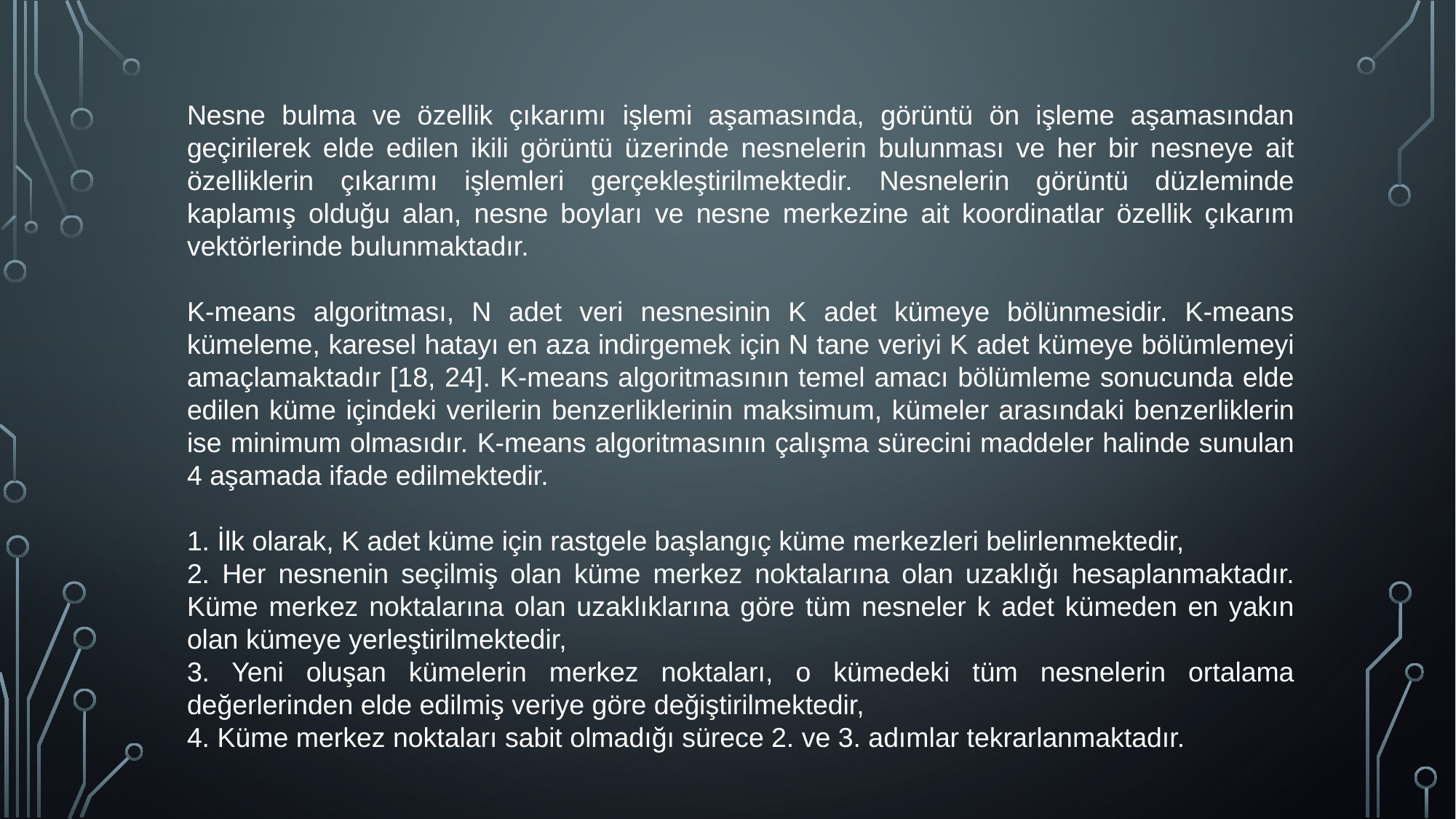

Nesne bulma ve özellik çıkarımı işlemi aşamasında, görüntü ön işleme aşamasından geçirilerek elde edilen ikili görüntü üzerinde nesnelerin bulunması ve her bir nesneye ait özelliklerin çıkarımı işlemleri gerçekleştirilmektedir. Nesnelerin görüntü düzleminde kaplamış olduğu alan, nesne boyları ve nesne merkezine ait koordinatlar özellik çıkarım vektörlerinde bulunmaktadır.

K-means algoritması, N adet veri nesnesinin K adet kümeye bölünmesidir. K-means kümeleme, karesel hatayı en aza indirgemek için N tane veriyi K adet kümeye bölümlemeyi amaçlamaktadır [18, 24]. K-means algoritmasının temel amacı bölümleme sonucunda elde edilen küme içindeki verilerin benzerliklerinin maksimum, kümeler arasındaki benzerliklerin ise minimum olmasıdır. K-means algoritmasının çalışma sürecini maddeler halinde sunulan 4 aşamada ifade edilmektedir.

1. İlk olarak, K adet küme için rastgele başlangıç küme merkezleri belirlenmektedir,
2. Her nesnenin seçilmiş olan küme merkez noktalarına olan uzaklığı hesaplanmaktadır. Küme merkez noktalarına olan uzaklıklarına göre tüm nesneler k adet kümeden en yakın olan kümeye yerleştirilmektedir,
3. Yeni oluşan kümelerin merkez noktaları, o kümedeki tüm nesnelerin ortalama değerlerinden elde edilmiş veriye göre değiştirilmektedir,
4. Küme merkez noktaları sabit olmadığı sürece 2. ve 3. adımlar tekrarlanmaktadır.